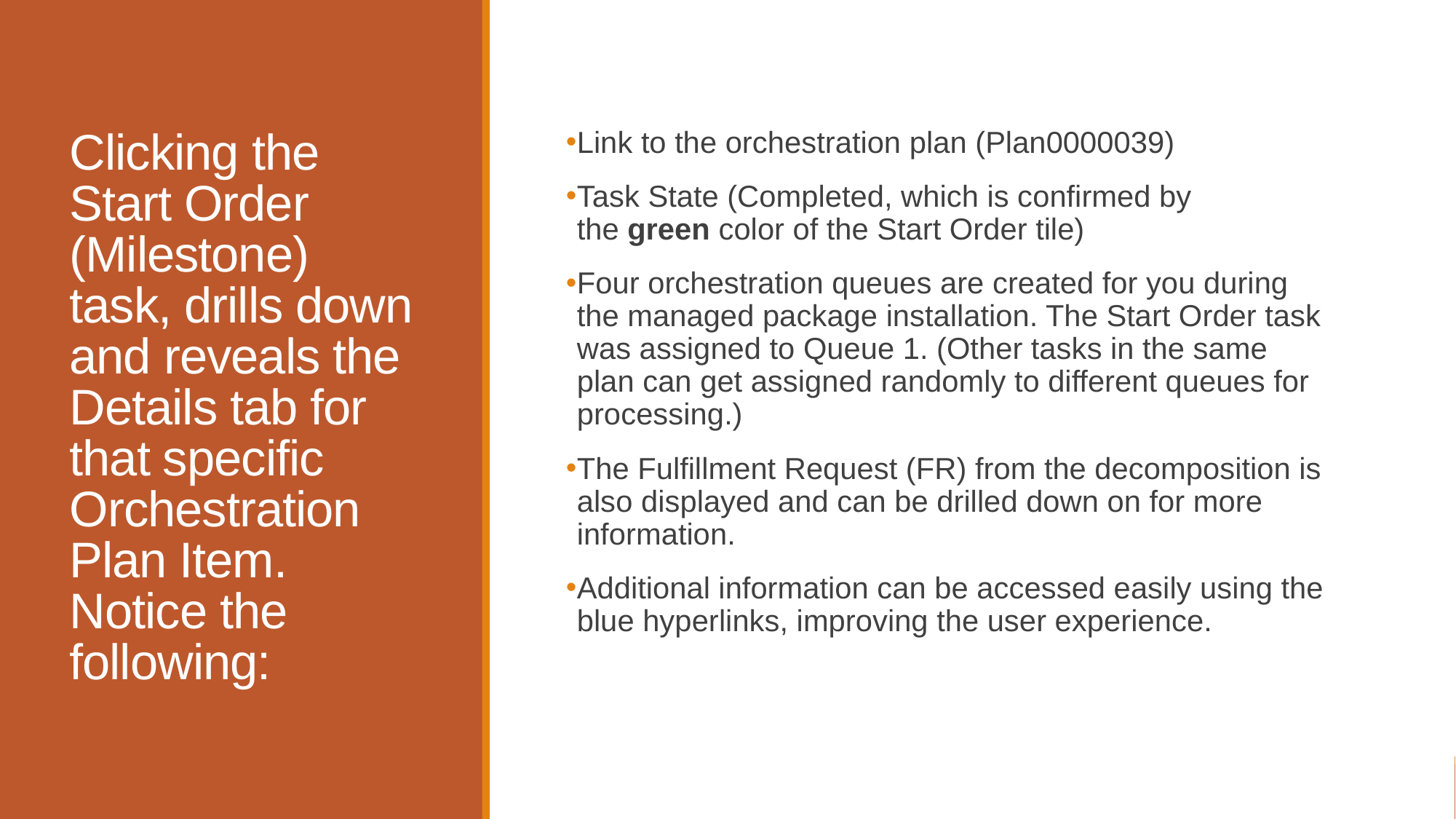

# Clicking the Start Order (Milestone) task, drills down and reveals the Details tab for that specific Orchestration Plan Item. Notice the following:
Link to the orchestration plan (Plan0000039)
Task State (Completed, which is confirmed by the green color of the Start Order tile)
Four orchestration queues are created for you during the managed package installation. The Start Order task was assigned to Queue 1. (Other tasks in the same plan can get assigned randomly to different queues for processing.)
The Fulfillment Request (FR) from the decomposition is also displayed and can be drilled down on for more information.
Additional information can be accessed easily using the blue hyperlinks, improving the user experience.